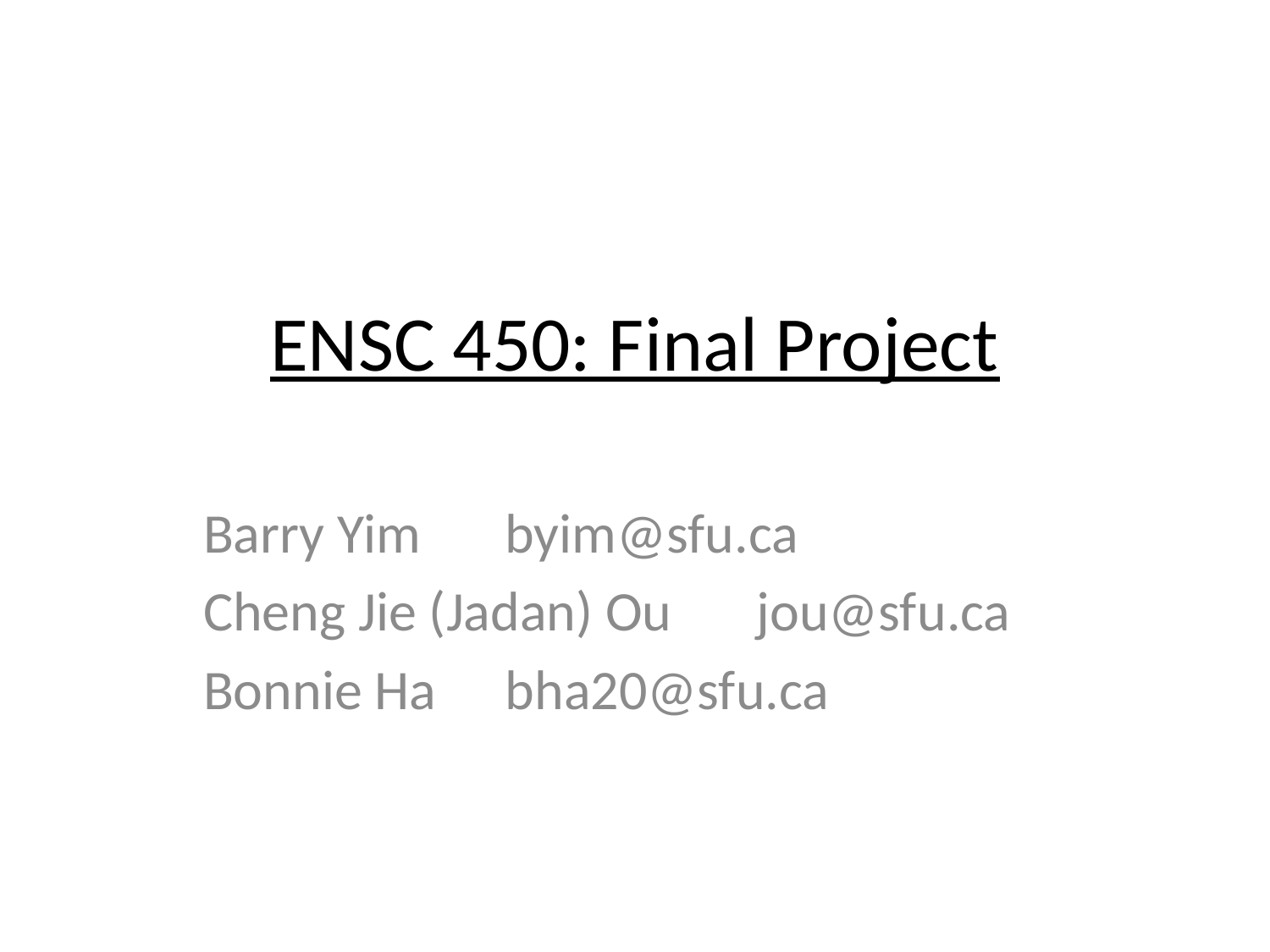

# ENSC 450: Final Project
Barry Yim 					    byim@sfu.ca
Cheng Jie (Jadan) Ou 	    jou@sfu.ca
Bonnie Ha 					    bha20@sfu.ca